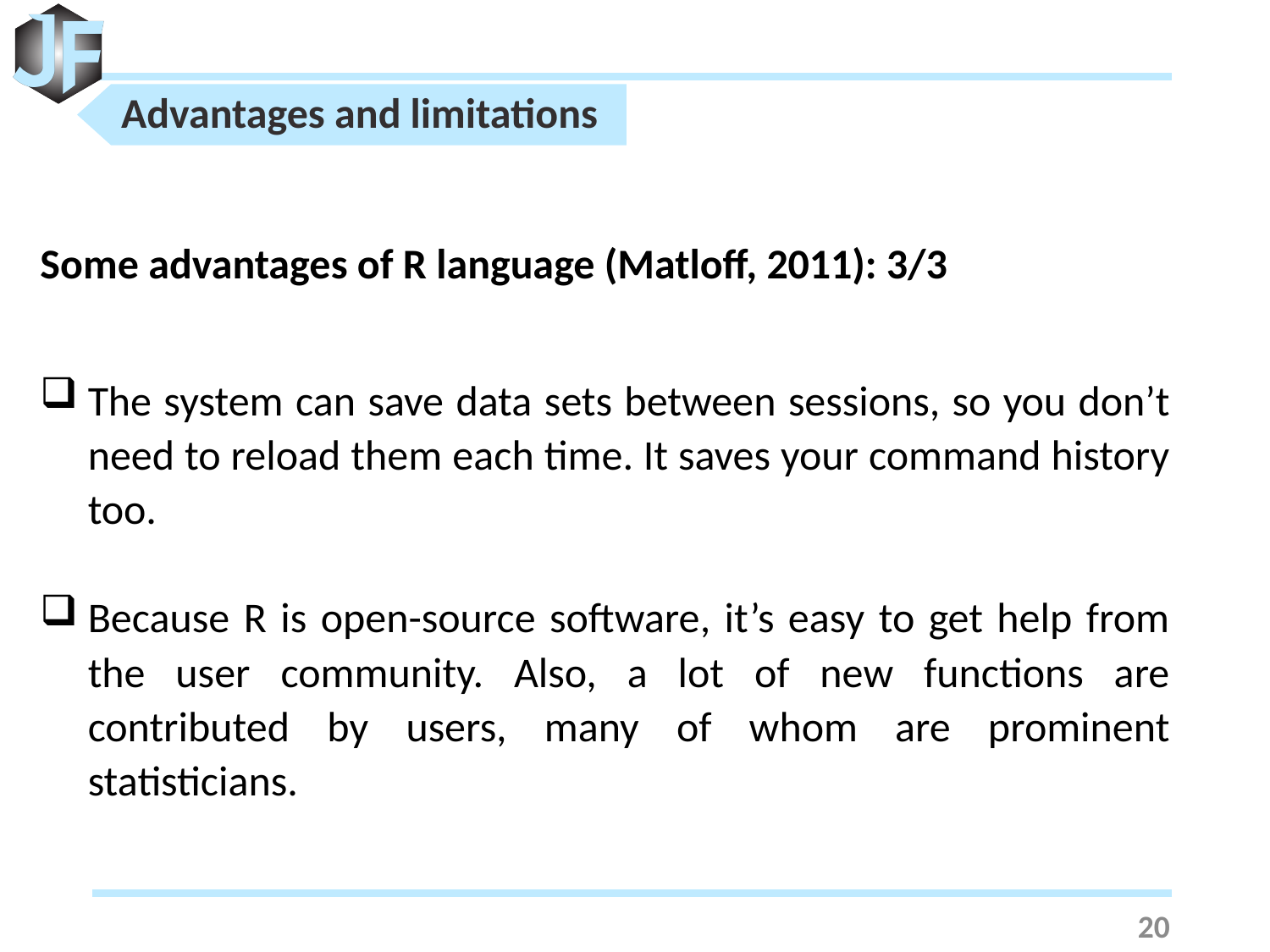

Advantages and limitations
Some advantages of R language (Matloff, 2011): 3/3

The system can save data sets between sessions, so you don’t need to reload them each time. It saves your command history too.

Because R is open-source software, it’s easy to get help from the user community. Also, a lot of new functions are contributed by users, many of whom are prominent statisticians.
20